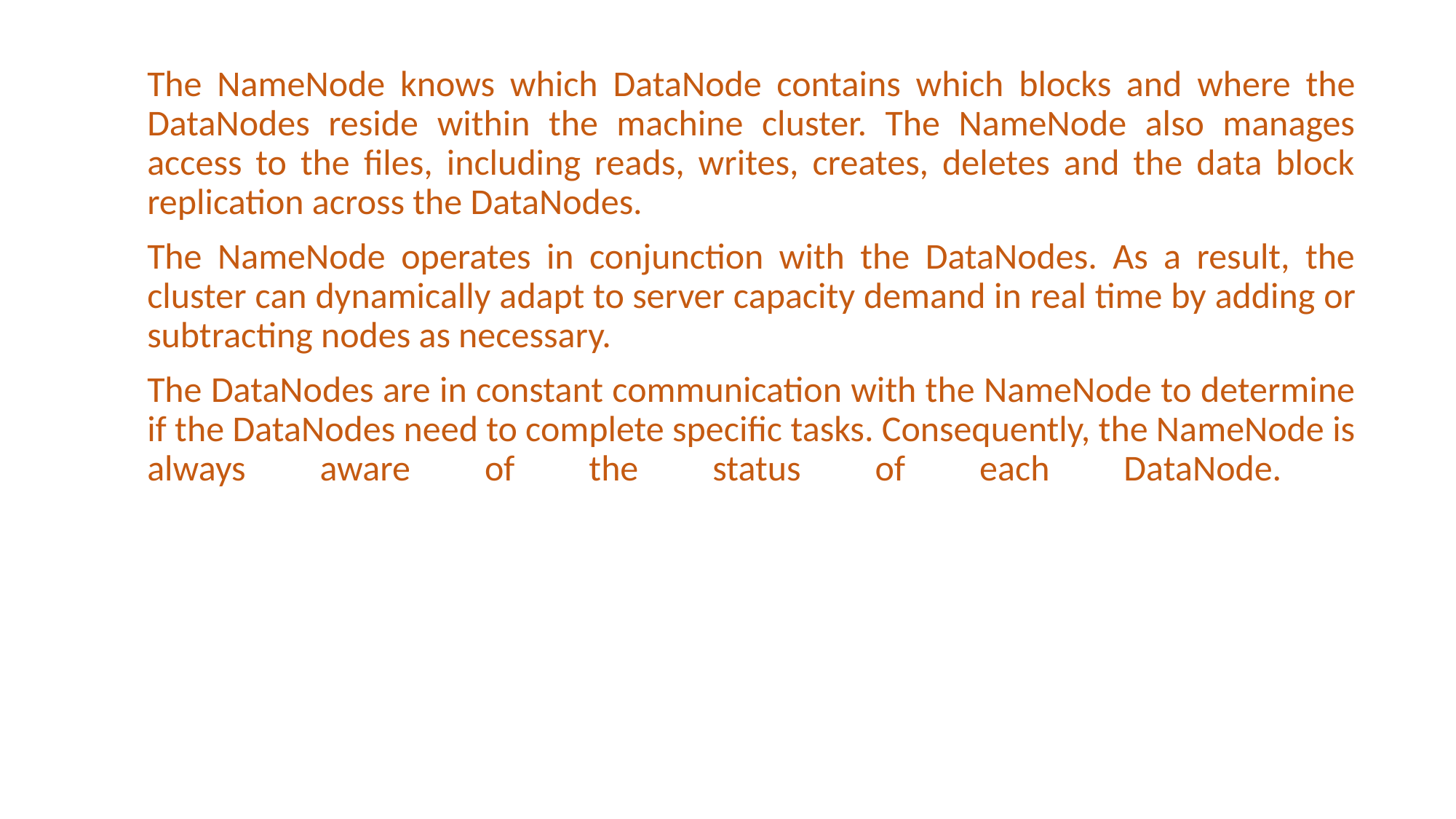

The NameNode knows which DataNode contains which blocks and where the DataNodes reside within the machine cluster. The NameNode also manages access to the files, including reads, writes, creates, deletes and the data block replication across the DataNodes.
The NameNode operates in conjunction with the DataNodes. As a result, the cluster can dynamically adapt to server capacity demand in real time by adding or subtracting nodes as necessary.
The DataNodes are in constant communication with the NameNode to determine if the DataNodes need to complete specific tasks. Consequently, the NameNode is always aware of the status of each DataNode.